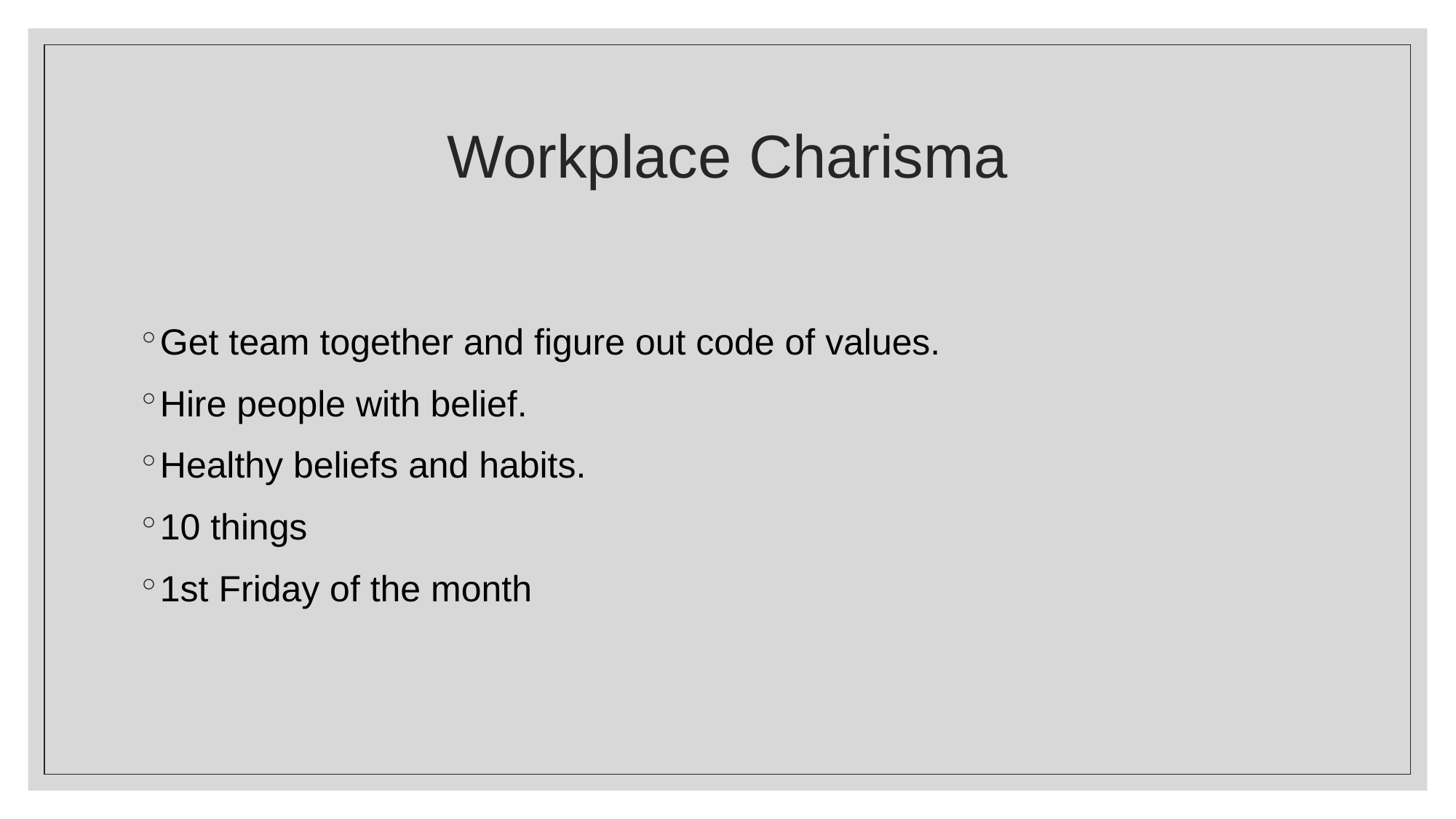

# Workplace Charisma

Get team together and figure out code of values.
Hire people with belief.
Healthy beliefs and habits.
10 things
1st Friday of the month